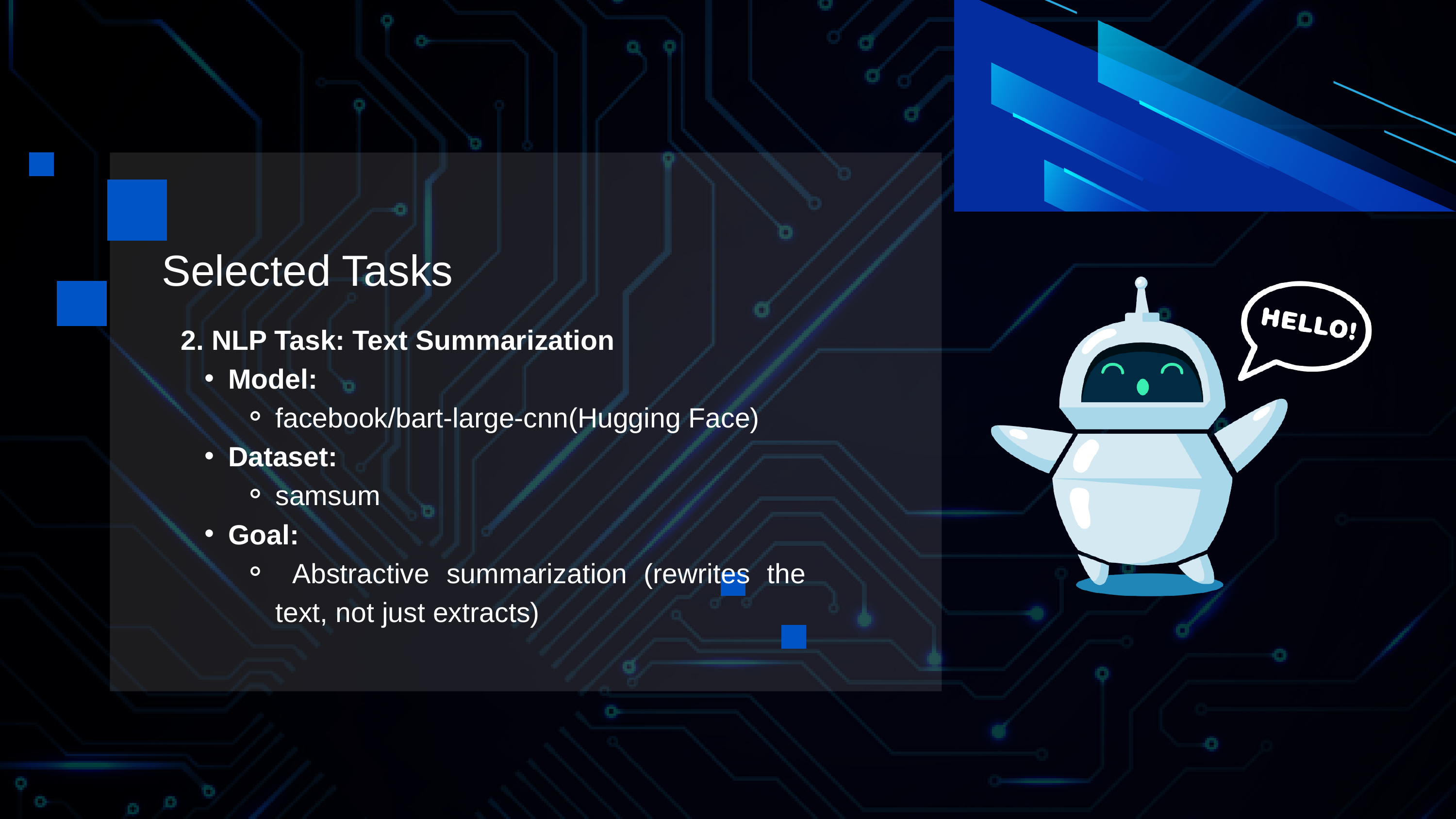

Selected Tasks

2. NLP Task: Text Summarization
Model:
facebook/bart-large-cnn(Hugging Face)
Dataset:
samsum
Goal:
 Abstractive summarization (rewrites the text, not just extracts)